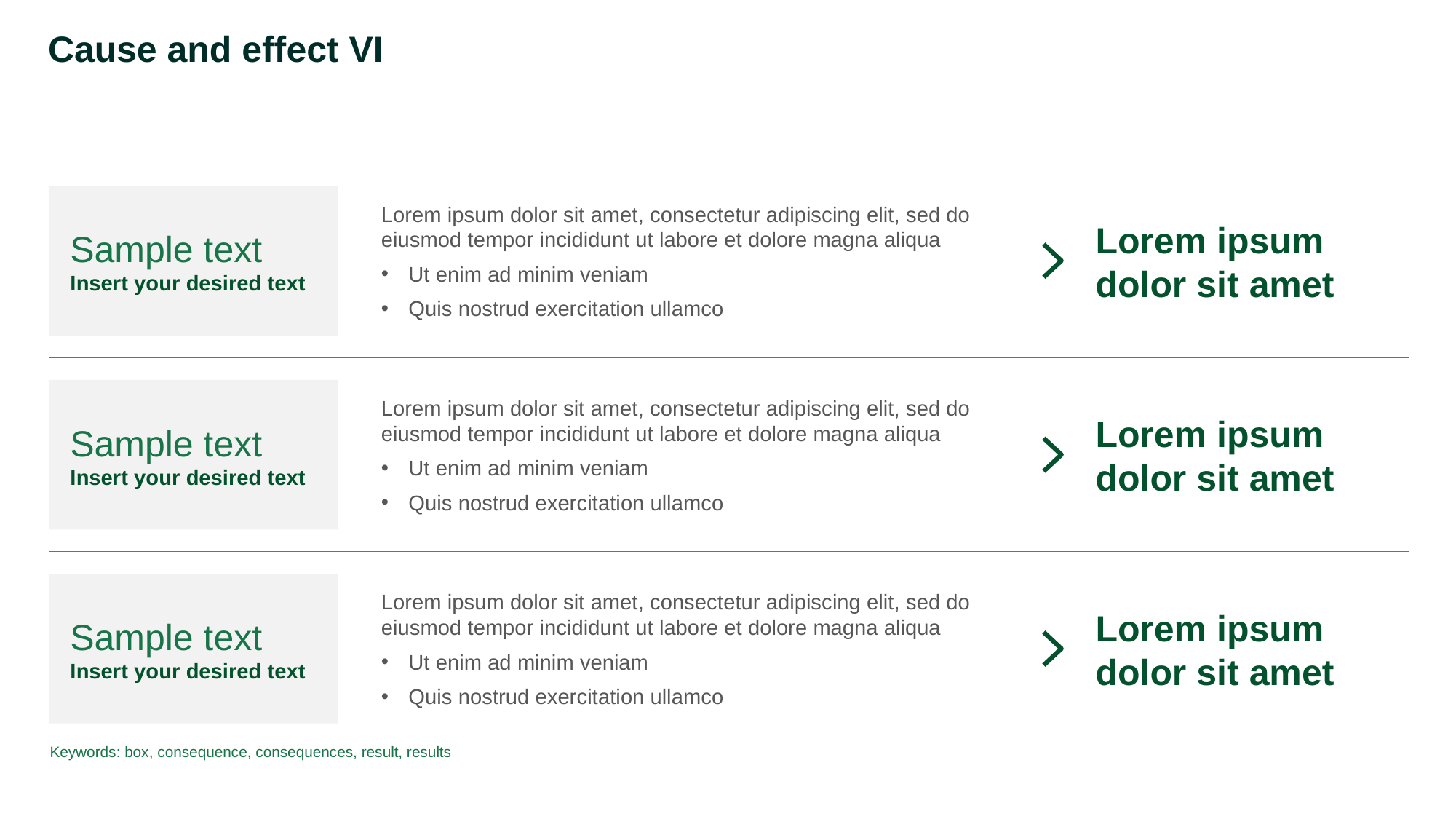

# Cause and effect VI
Sample text
Insert your desired text
Lorem ipsum dolor sit amet, consectetur adipiscing elit, sed do eiusmod tempor incididunt ut labore et dolore magna aliqua
Ut enim ad minim veniam
Quis nostrud exercitation ullamco
Lorem ipsum dolor sit amet

Sample text
Insert your desired text
Lorem ipsum dolor sit amet, consectetur adipiscing elit, sed do eiusmod tempor incididunt ut labore et dolore magna aliqua
Ut enim ad minim veniam
Quis nostrud exercitation ullamco
Lorem ipsum dolor sit amet

Sample text
Insert your desired text
Lorem ipsum dolor sit amet, consectetur adipiscing elit, sed do eiusmod tempor incididunt ut labore et dolore magna aliqua
Ut enim ad minim veniam
Quis nostrud exercitation ullamco
Lorem ipsum dolor sit amet

Keywords: box, consequence, consequences, result, results